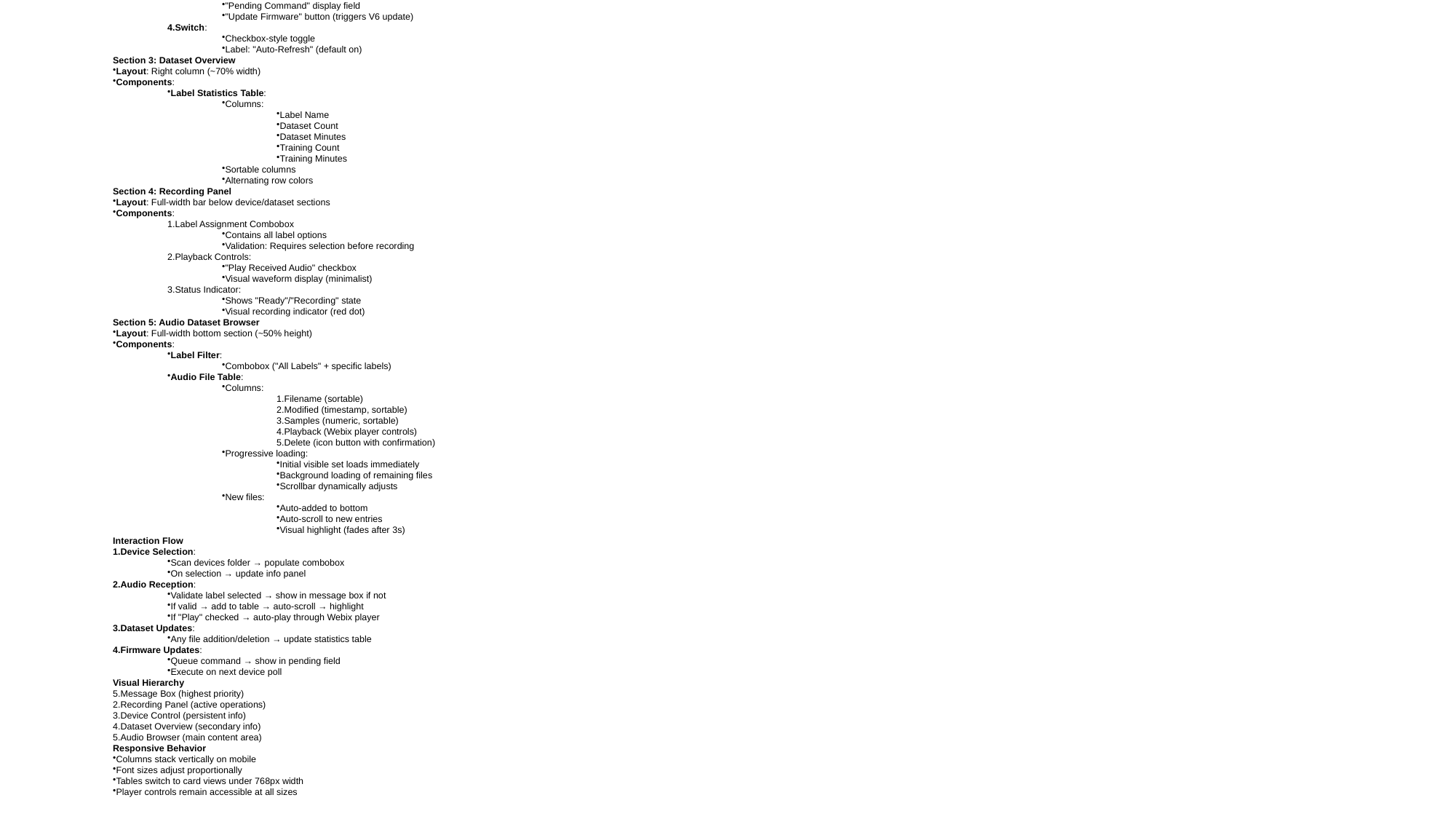

Tiny Turner Web Application - UI Specification
Global Layout
Single-page application with no browser scrolling
Responsive design with proportional section growth
Modern minimalist aesthetic (clean lines, ample whitespace, subtle shadows)
Color scheme: Light theme with accent colors for interactive elements
Section 1: Message Box
Position: Top bar (fixed height ~60px)
Content:
Dynamic message display area
Success messages (green)
Error messages (red)
Info messages (blue)
Behavior: Auto-fades after 5 seconds
Section 2: Device Control Panel
Layout: Left column (~30% width)
Components:
Device Selector:
Webix combo box
Auto-populated from ../devices/ scan at startup
Shows device serial numbers
Device Info Panel (read-only):
Serial: [display field]
Type: [display field]
Firmware: [display field]
Active: [timestamp field]
Command Section:
"Pending Command" display field
"Update Firmware" button (triggers V6 update)
Switch:
Checkbox-style toggle
Label: "Auto-Refresh" (default on)
Section 3: Dataset Overview
Layout: Right column (~70% width)
Components:
Label Statistics Table:
Columns:
Label Name
Dataset Count
Dataset Minutes
Training Count
Training Minutes
Sortable columns
Alternating row colors
Section 4: Recording Panel
Layout: Full-width bar below device/dataset sections
Components:
Label Assignment Combobox
Contains all label options
Validation: Requires selection before recording
Playback Controls:
"Play Received Audio" checkbox
Visual waveform display (minimalist)
Status Indicator:
Shows "Ready"/"Recording" state
Visual recording indicator (red dot)
Section 5: Audio Dataset Browser
Layout: Full-width bottom section (~50% height)
Components:
Label Filter:
Combobox ("All Labels" + specific labels)
Audio File Table:
Columns:
Filename (sortable)
Modified (timestamp, sortable)
Samples (numeric, sortable)
Playback (Webix player controls)
Delete (icon button with confirmation)
Progressive loading:
Initial visible set loads immediately
Background loading of remaining files
Scrollbar dynamically adjusts
New files:
Auto-added to bottom
Auto-scroll to new entries
Visual highlight (fades after 3s)
Interaction Flow
Device Selection:
Scan devices folder → populate combobox
On selection → update info panel
Audio Reception:
Validate label selected → show in message box if not
If valid → add to table → auto-scroll → highlight
If "Play" checked → auto-play through Webix player
Dataset Updates:
Any file addition/deletion → update statistics table
Firmware Updates:
Queue command → show in pending field
Execute on next device poll
Visual Hierarchy
Message Box (highest priority)
Recording Panel (active operations)
Device Control (persistent info)
Dataset Overview (secondary info)
Audio Browser (main content area)
Responsive Behavior
Columns stack vertically on mobile
Font sizes adjust proportionally
Tables switch to card views under 768px width
Player controls remain accessible at all sizes